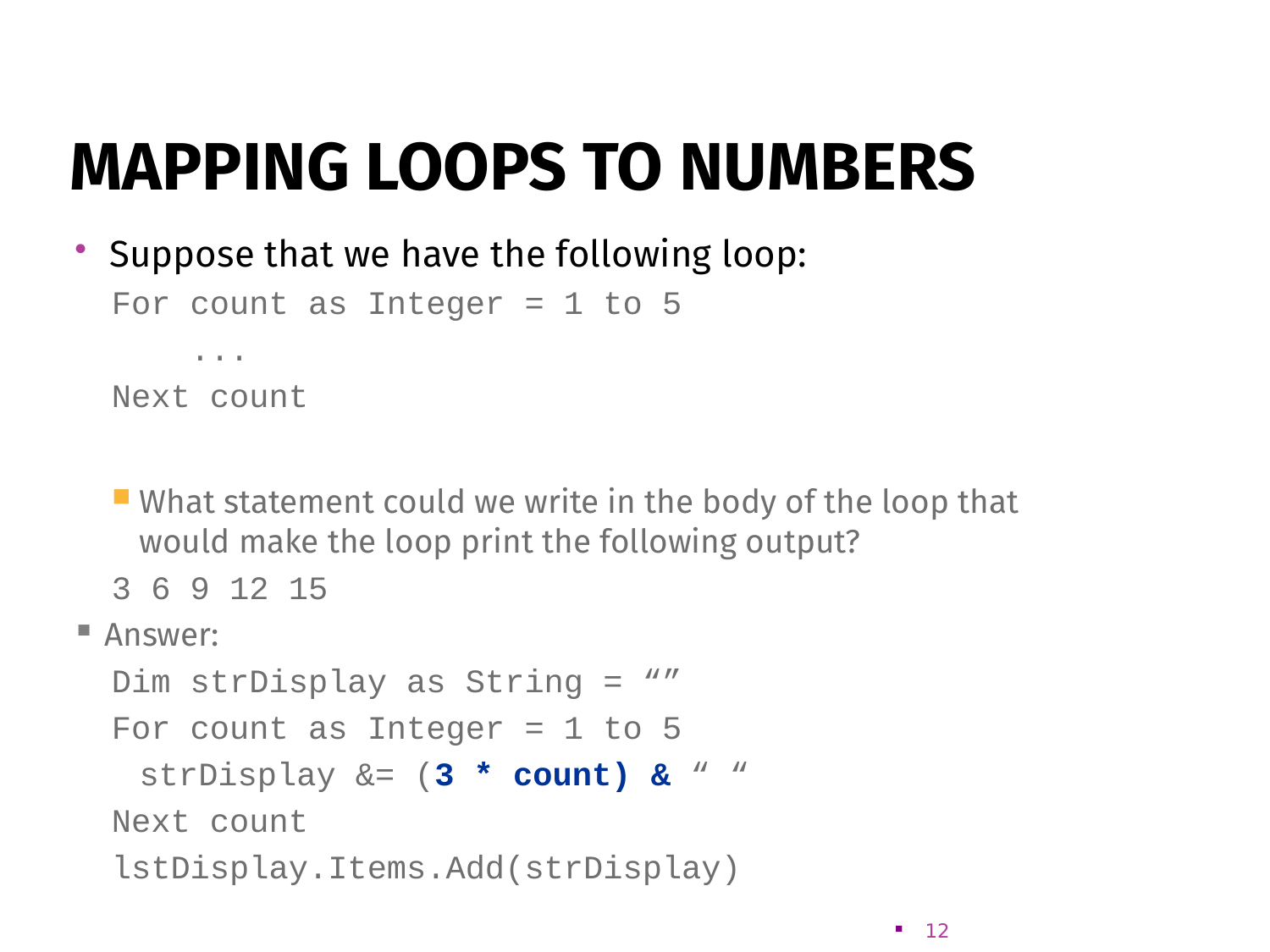

# Mapping loops to numbers
Suppose that we have the following loop:
For count as Integer = 1 to 5
    ...
Next count

What statement could we write in the body of the loop that would make the loop print the following output?
3 6 9 12 15
Answer:
Dim strDisplay as String = “”
For count as Integer = 1 to 5
	strDisplay &= (3 * count) & “ “
Next count
lstDisplay.Items.Add(strDisplay)

12